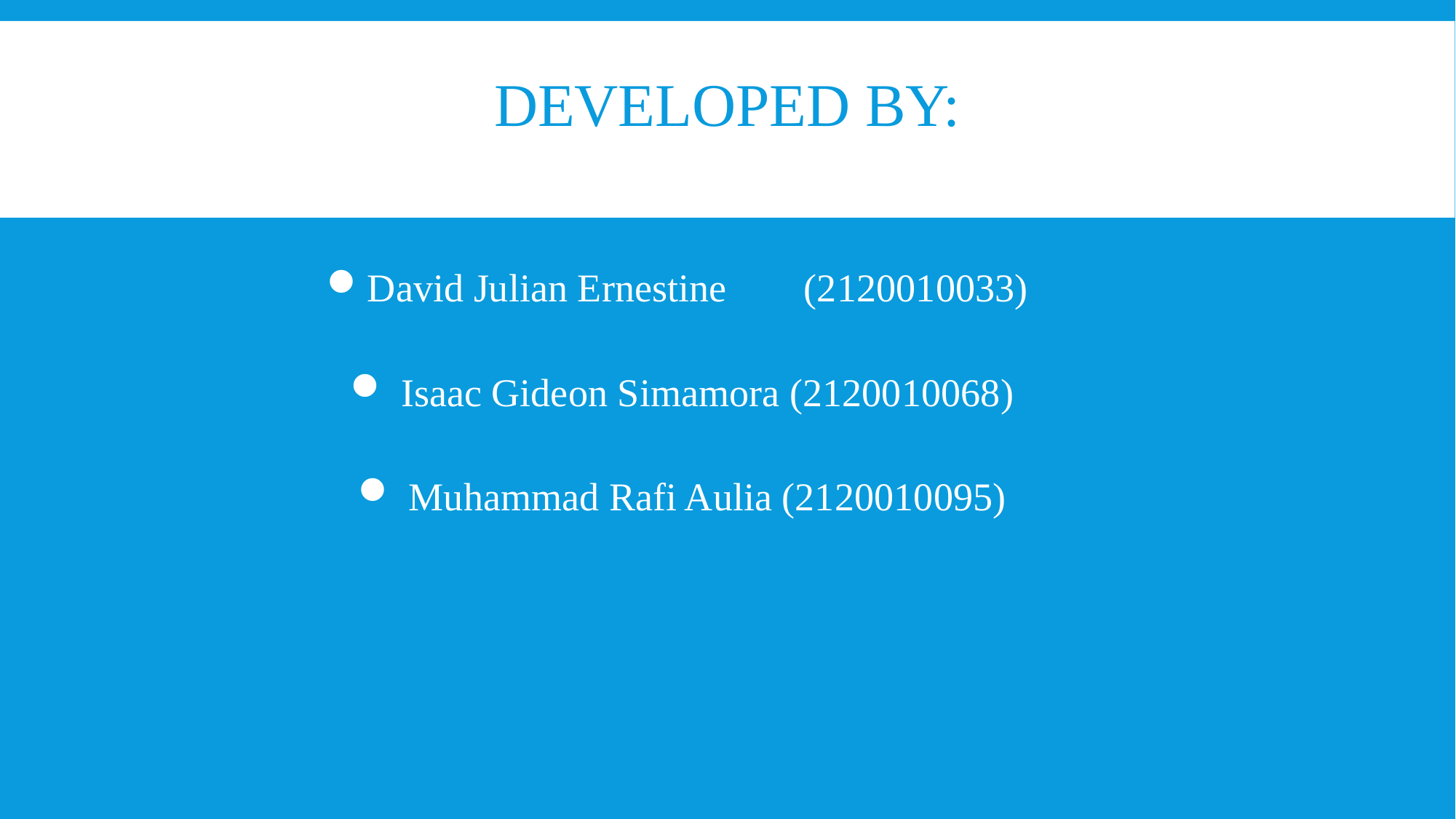

# Developed by:
David Julian Ernestine 	(2120010033)
 Isaac Gideon Simamora (2120010068)
 Muhammad Rafi Aulia (2120010095)